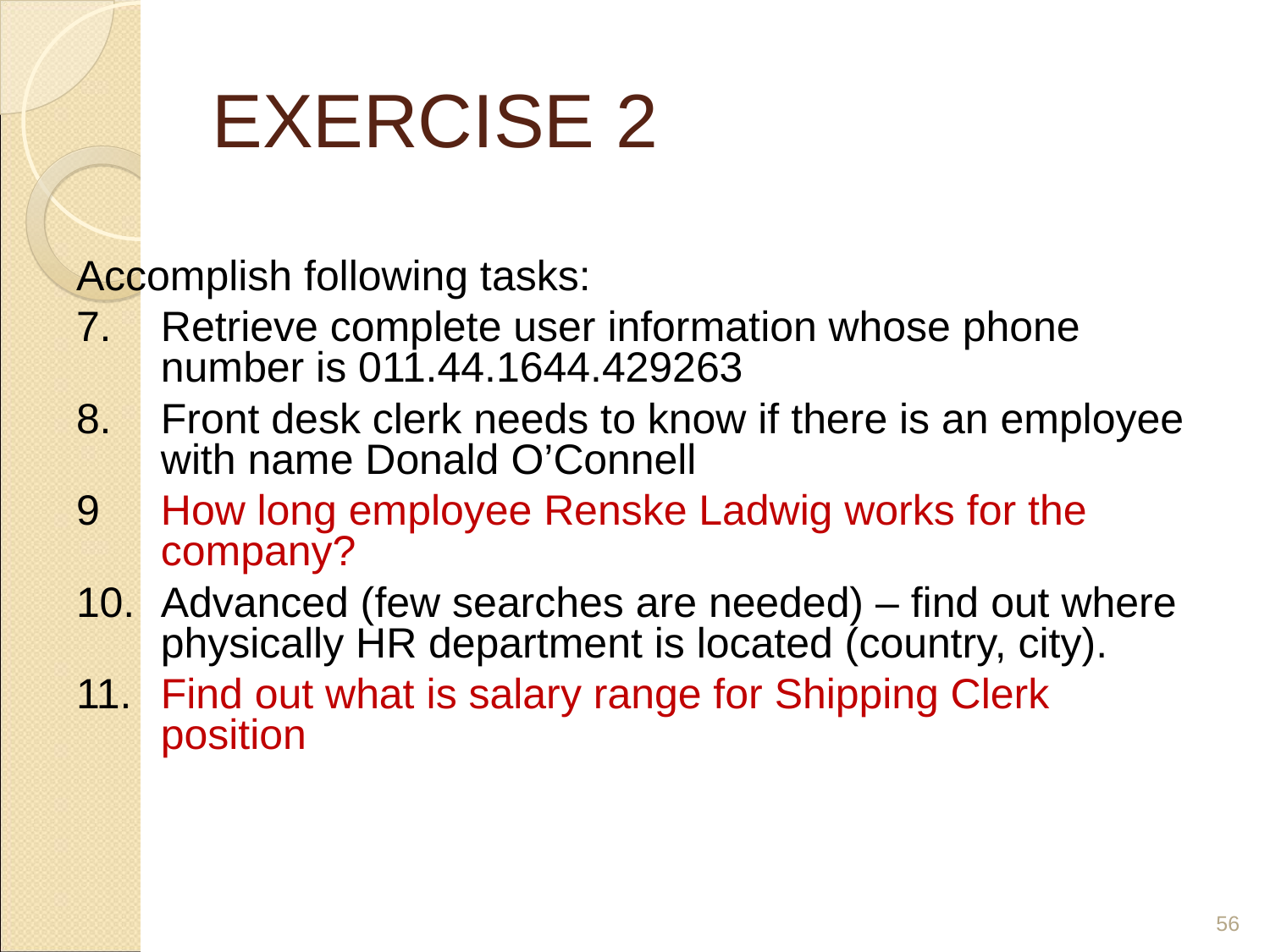

# EXERCISE 2

Accomplish following tasks:
7.	Retrieve complete user information whose phone number is 011.44.1644.429263
8.	Front desk clerk needs to know if there is an employee with name Donald O’Connell
9	How long employee Renske Ladwig works for the company?
10.	Advanced (few searches are needed) – find out where physically HR department is located (country, city).
11.	Find out what is salary range for Shipping Clerk position
56